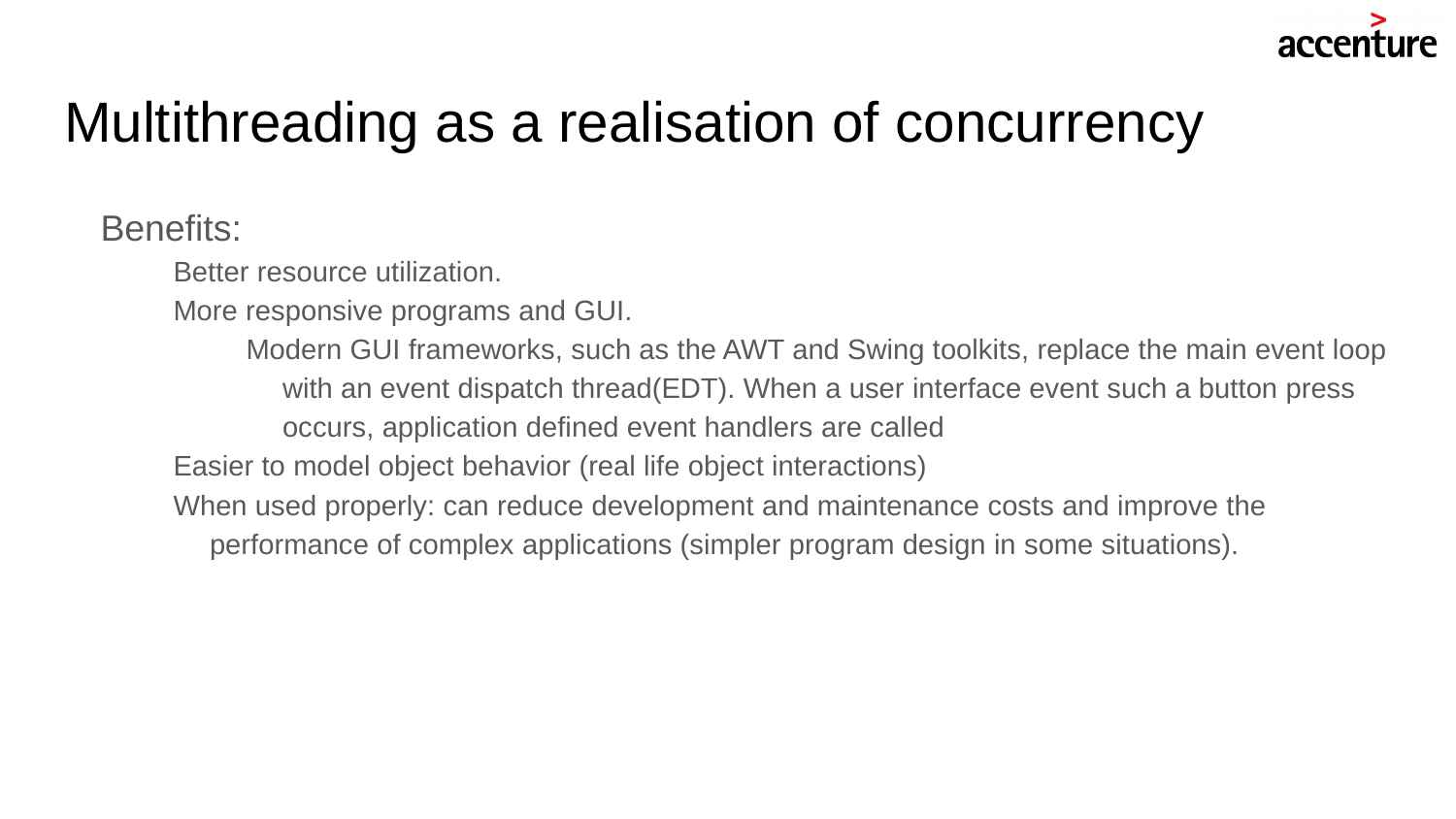

# Multithreading as a realisation of concurrency
Benefits:
Better resource utilization.
More responsive programs and GUI.
Modern GUI frameworks, such as the AWT and Swing toolkits, replace the main event loop with an event dispatch thread(EDT). When a user interface event such a button press occurs, application defined event handlers are called
Easier to model object behavior (real life object interactions)
When used properly: can reduce development and maintenance costs and improve the performance of complex applications (simpler program design in some situations).